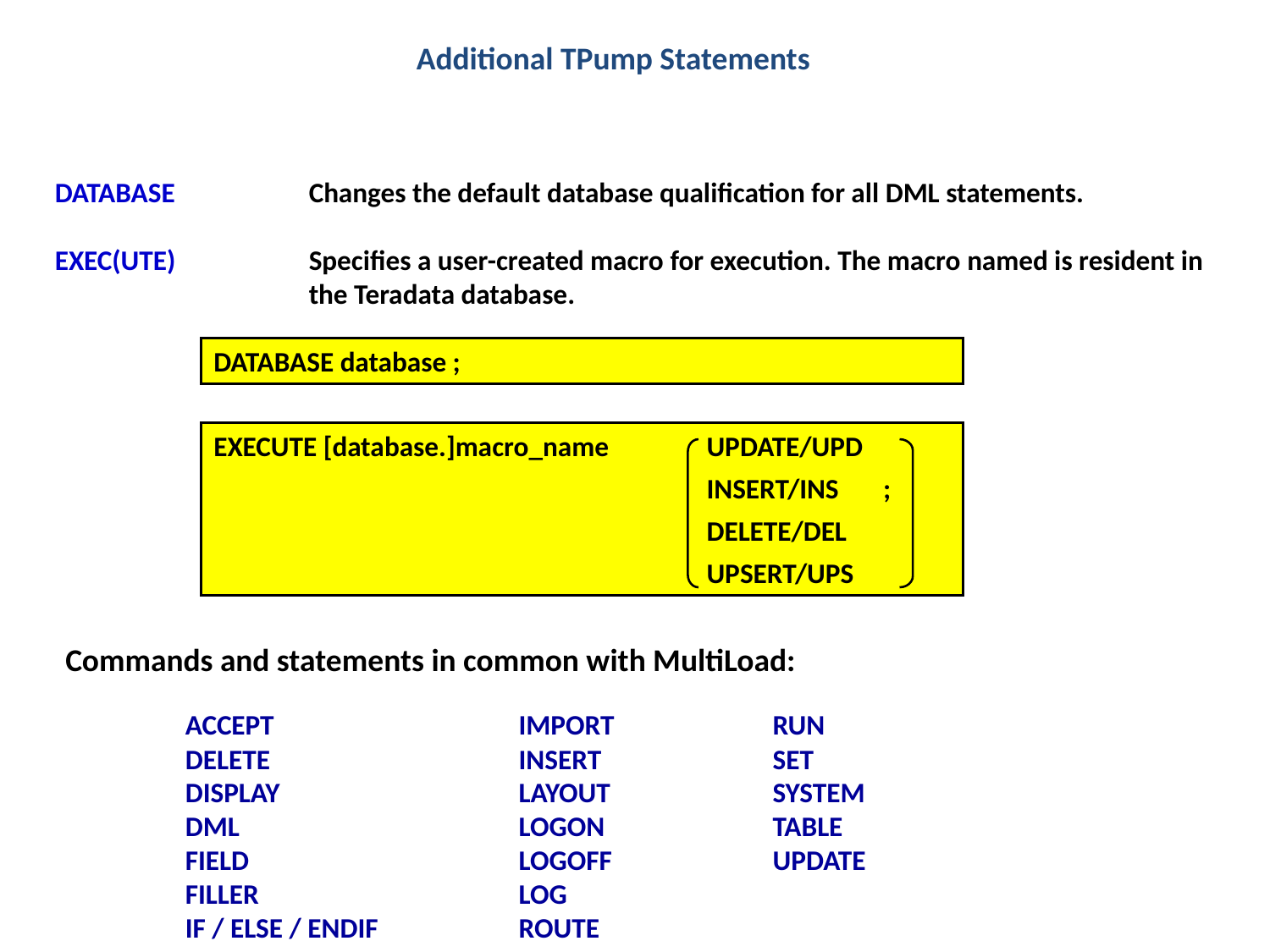

Additional TPump Statements
DATABASE 	Changes the default database qualification for all DML statements.

EXEC(UTE) 	Specifies a user-created macro for execution. The macro named is resident in the Teradata database.
DATABASE database ;
EXECUTE [database.]macro_name 	UPDATE/UPD
	INSERT/INS       ;
	DELETE/DEL
	UPSERT/UPS

Commands and statements in common with MultiLoad:

	ACCEPT	IMPORT 	RUN
	DELETE 	INSERT 	SET
	DISPLAY	LAYOUT 	SYSTEM
	DML	LOGON 	TABLE
	FIELD	LOGOFF 	UPDATE
	FILLER	LOG
	IF / ELSE / ENDIF 	ROUTE